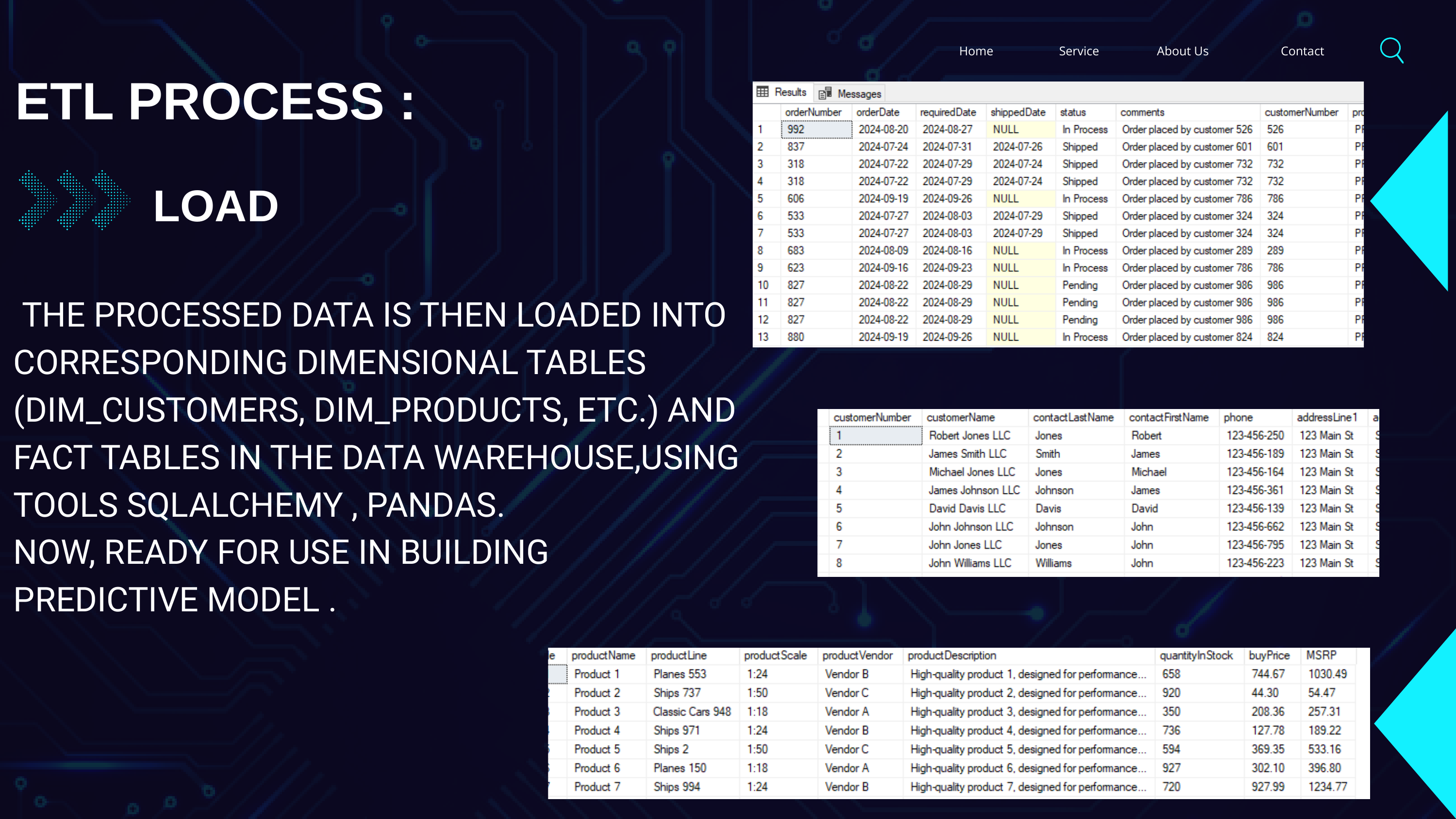

Home
Service
About Us
Contact
ETL PROCESS :

LOAD

 THE PROCESSED DATA IS THEN LOADED INTO CORRESPONDING DIMENSIONAL TABLES (DIM_CUSTOMERS, DIM_PRODUCTS, ETC.) AND FACT TABLES IN THE DATA WAREHOUSE,USING TOOLS SQLALCHEMY , PANDAS.
NOW, READY FOR USE IN BUILDING
PREDICTIVE MODEL .